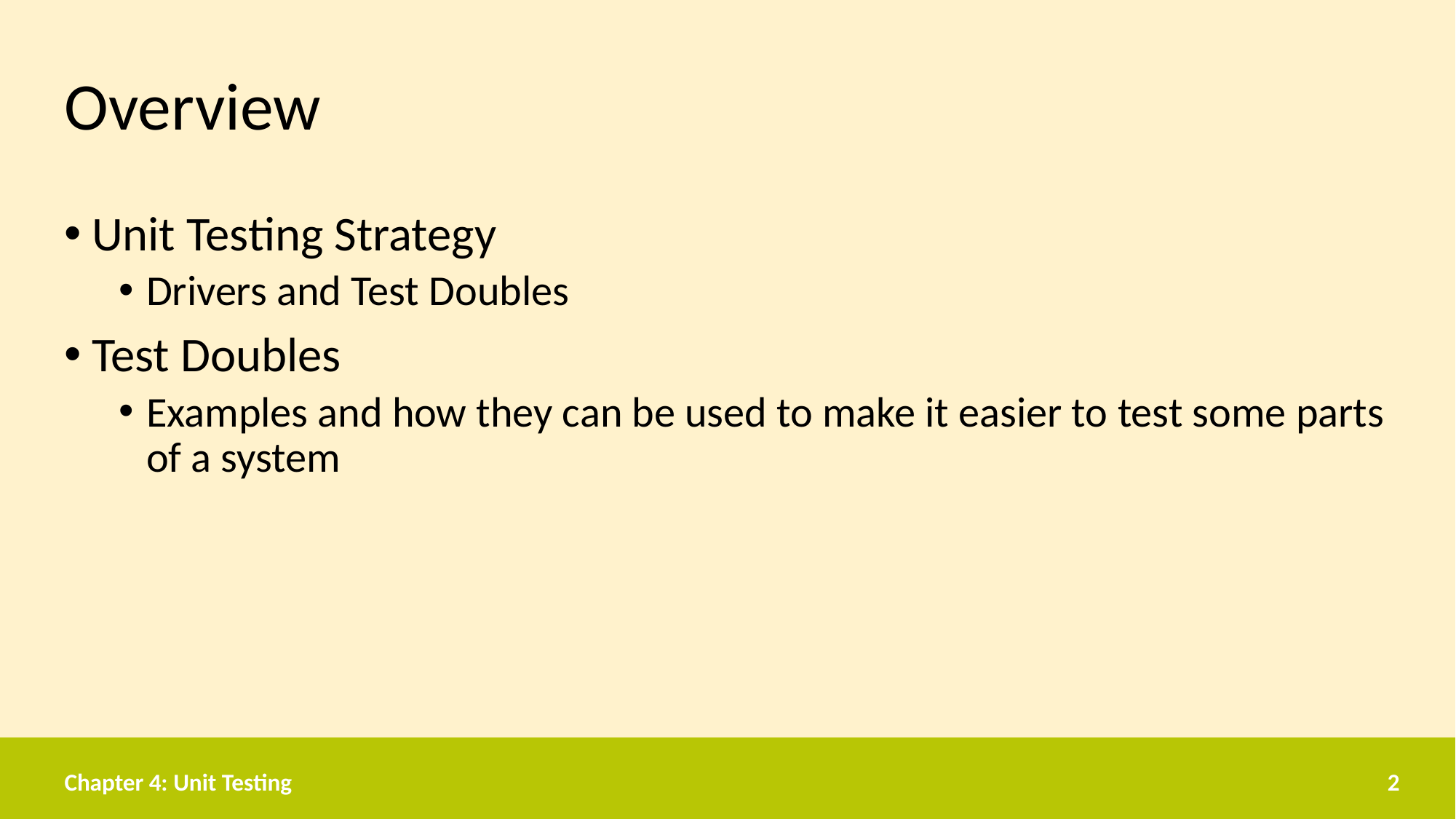

# Overview
Unit Testing Strategy
Drivers and Test Doubles
Test Doubles
Examples and how they can be used to make it easier to test some parts of a system

Chapter 4: Unit Testing
2